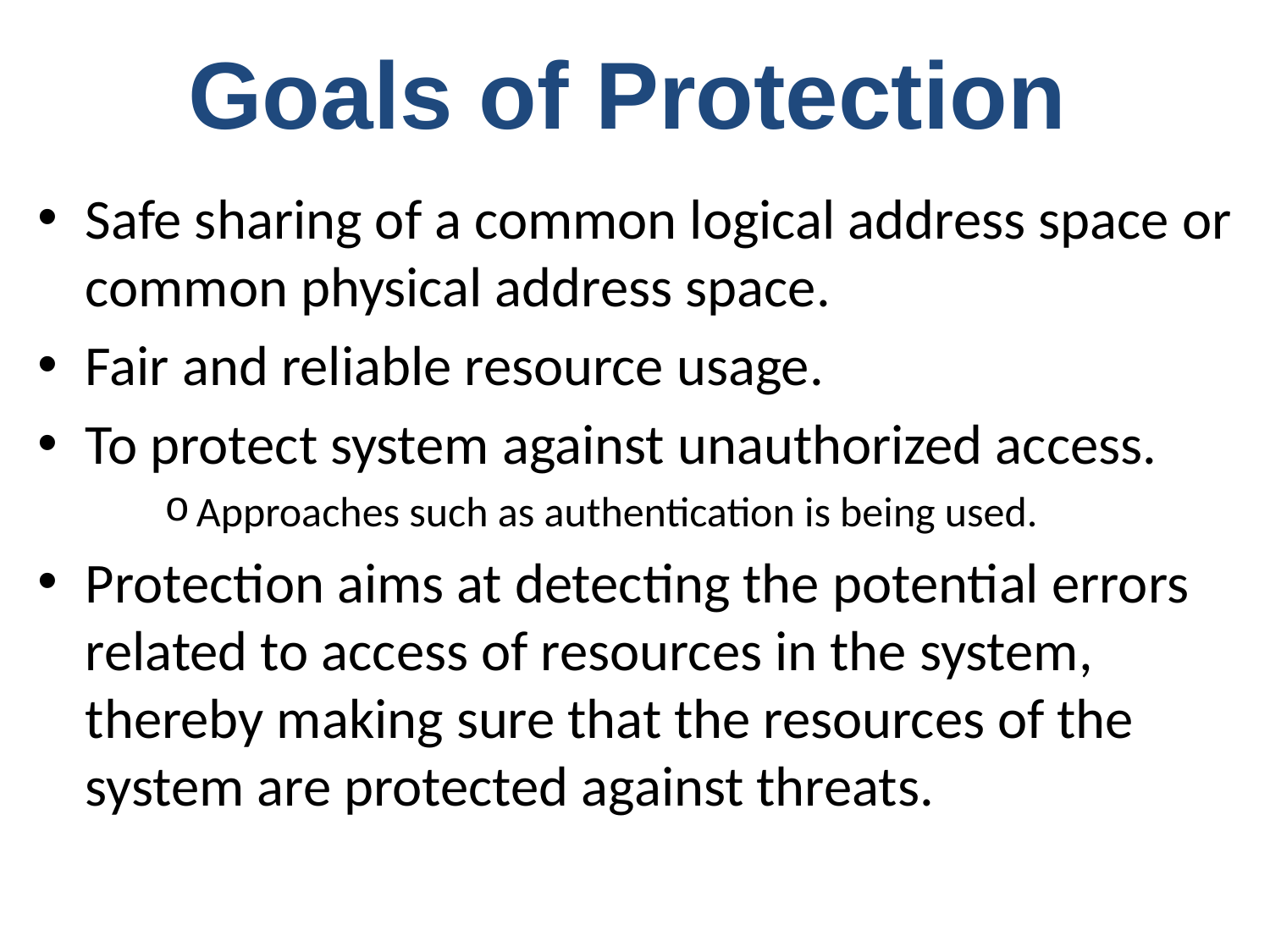

Goals of Protection
Safe sharing of a common logical address space or common physical address space.
Fair and reliable resource usage.
To protect system against unauthorized access.
Approaches such as authentication is being used.
Protection aims at detecting the potential errors related to access of resources in the system, thereby making sure that the resources of the system are protected against threats.